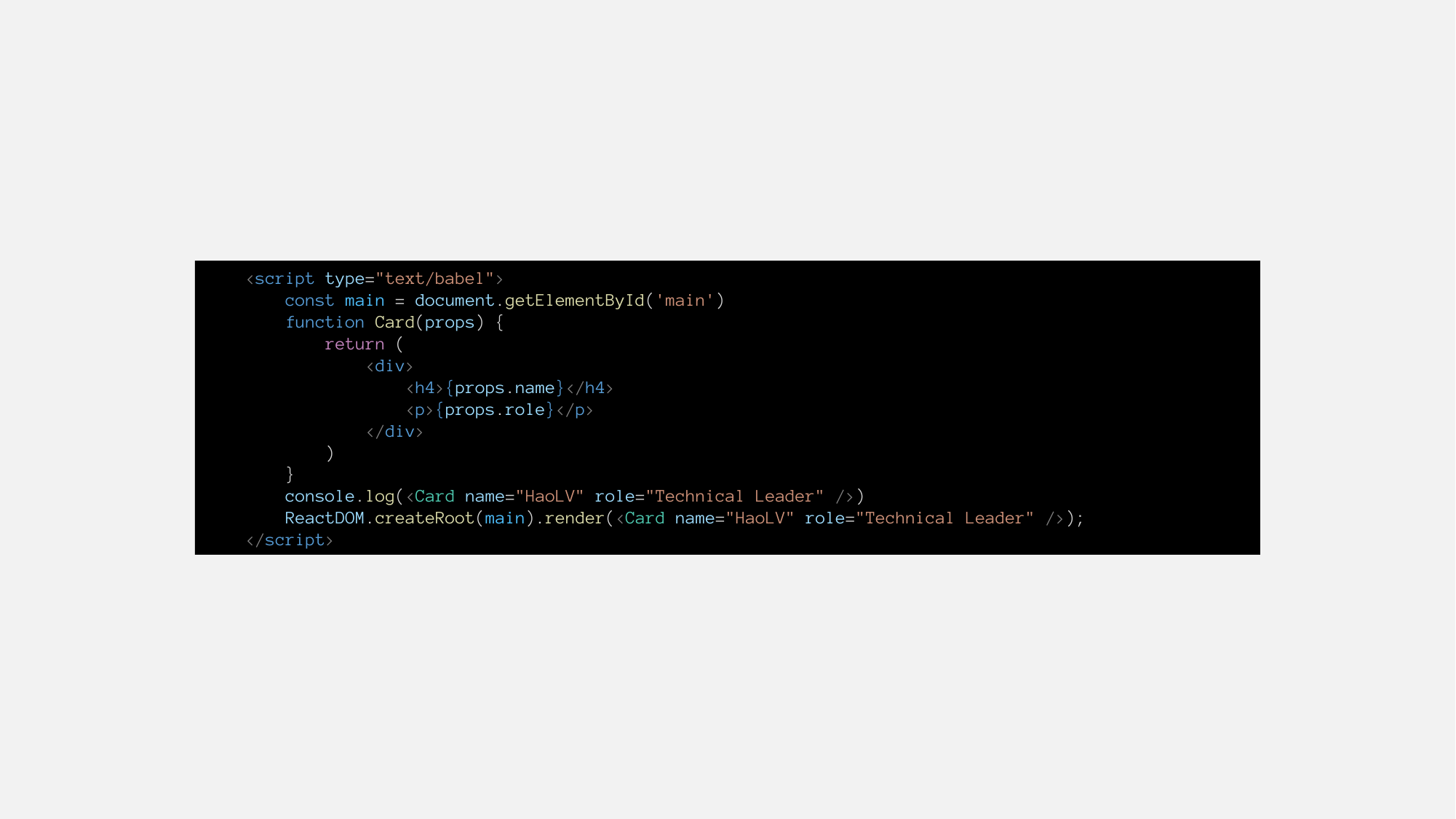

<script type="text/babel">
        const main = document.getElementById('main')
        function Card(props) {
            return (
                <div>
                    <h4>{props.name}</h4>
                    <p>{props.role}</p>
                </div>
            )
        }
        console.log(<Card name="HaoLV" role="Technical Leader" />)
        ReactDOM.createRoot(main).render(<Card name="HaoLV" role="Technical Leader" />);
    </script>